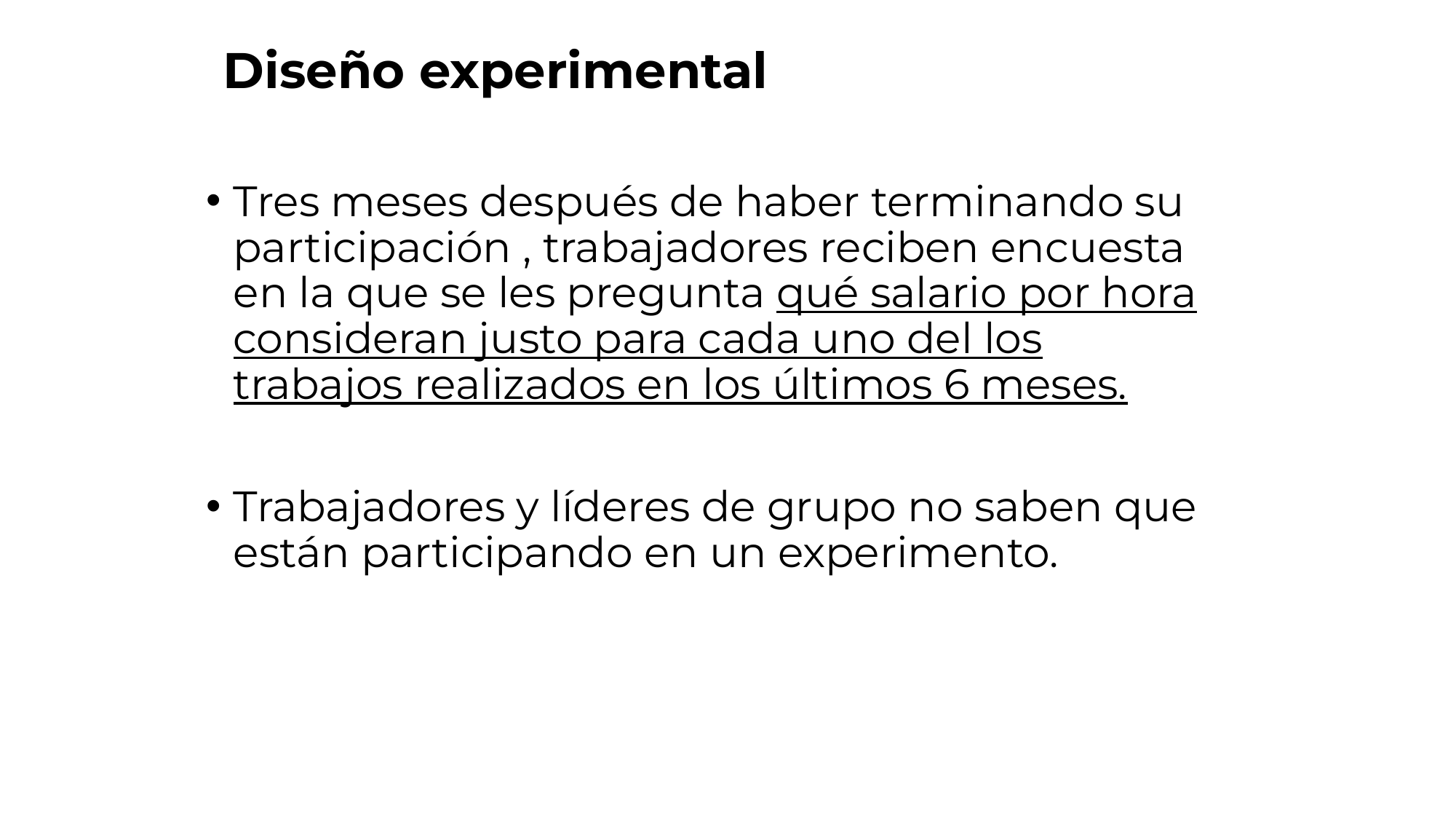

Diseño experimental
Tres meses después de haber terminando su participación , trabajadores reciben encuesta en la que se les pregunta qué salario por hora consideran justo para cada uno del los trabajos realizados en los últimos 6 meses.

Trabajadores y líderes de grupo no saben que están participando en un experimento.